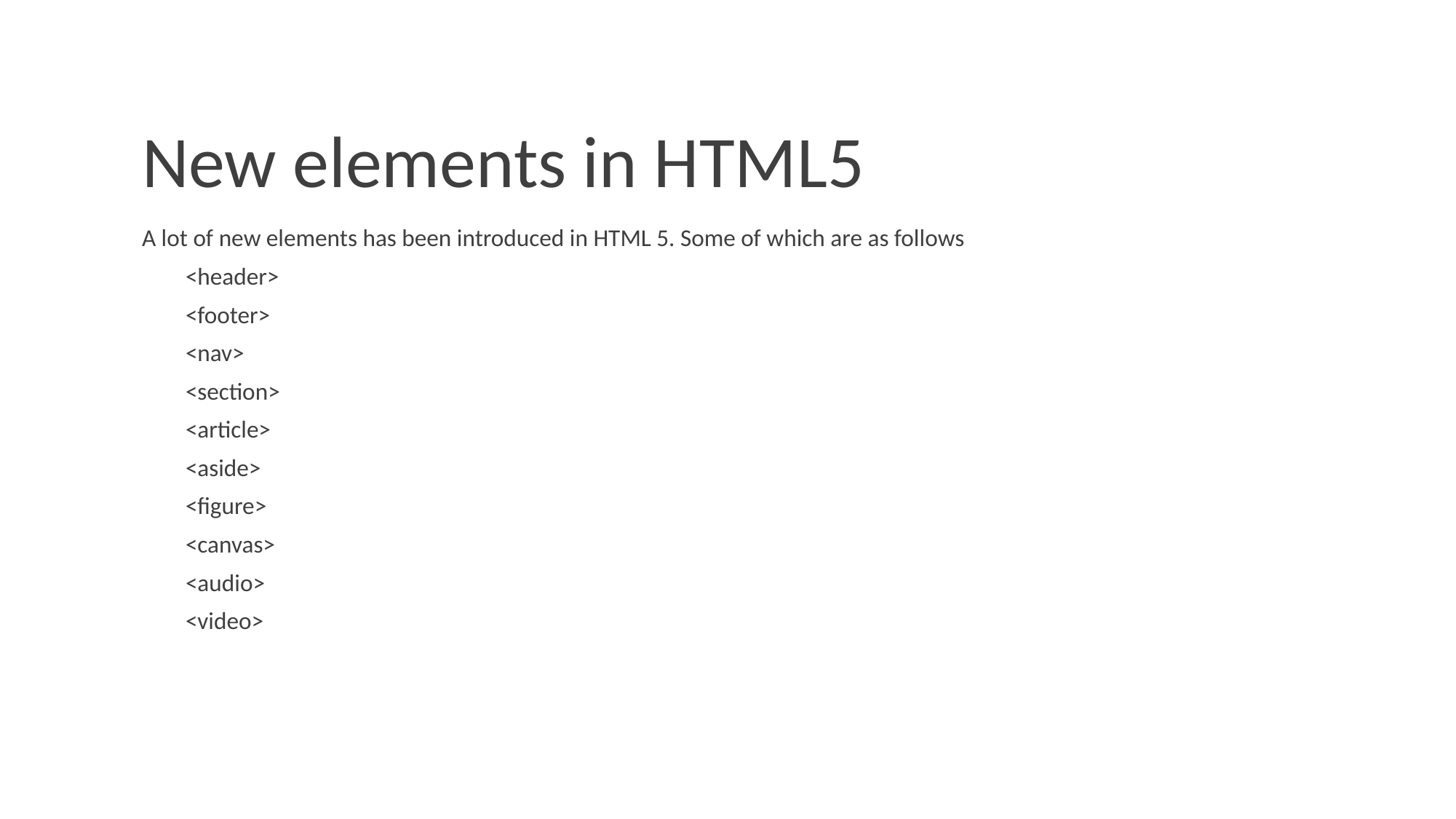

# New elements in HTML5
A lot of new elements has been introduced in HTML 5. Some of which are as follows
<header>
<footer>
<nav>
<section>
<article>
<aside>
<figure>
<canvas>
<audio>
<video>